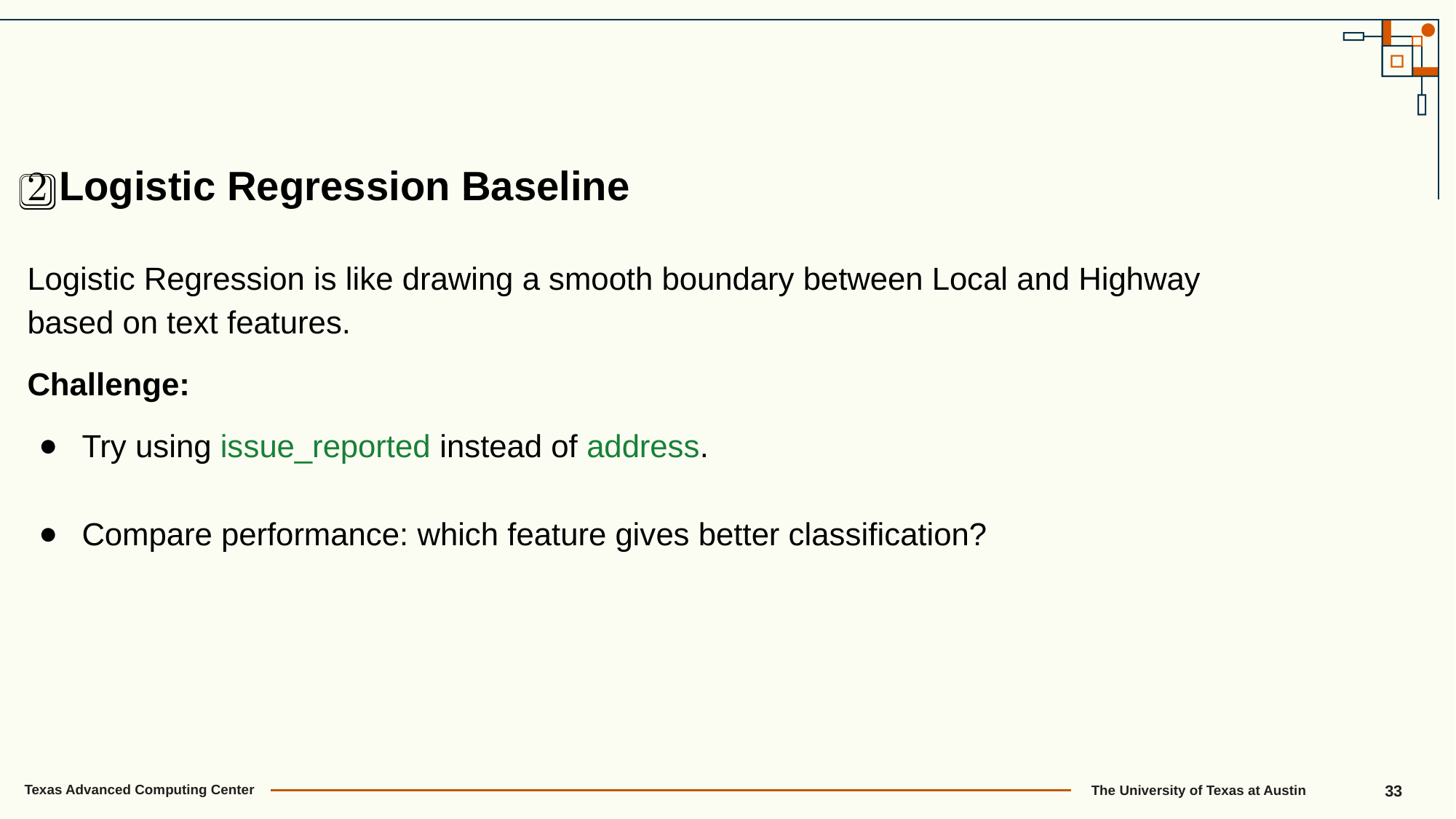

2️⃣ Logistic Regression Baseline
Logistic Regression is like drawing a smooth boundary between Local and Highway based on text features.
Challenge:
Try using issue_reported instead of address.
Compare performance: which feature gives better classification?